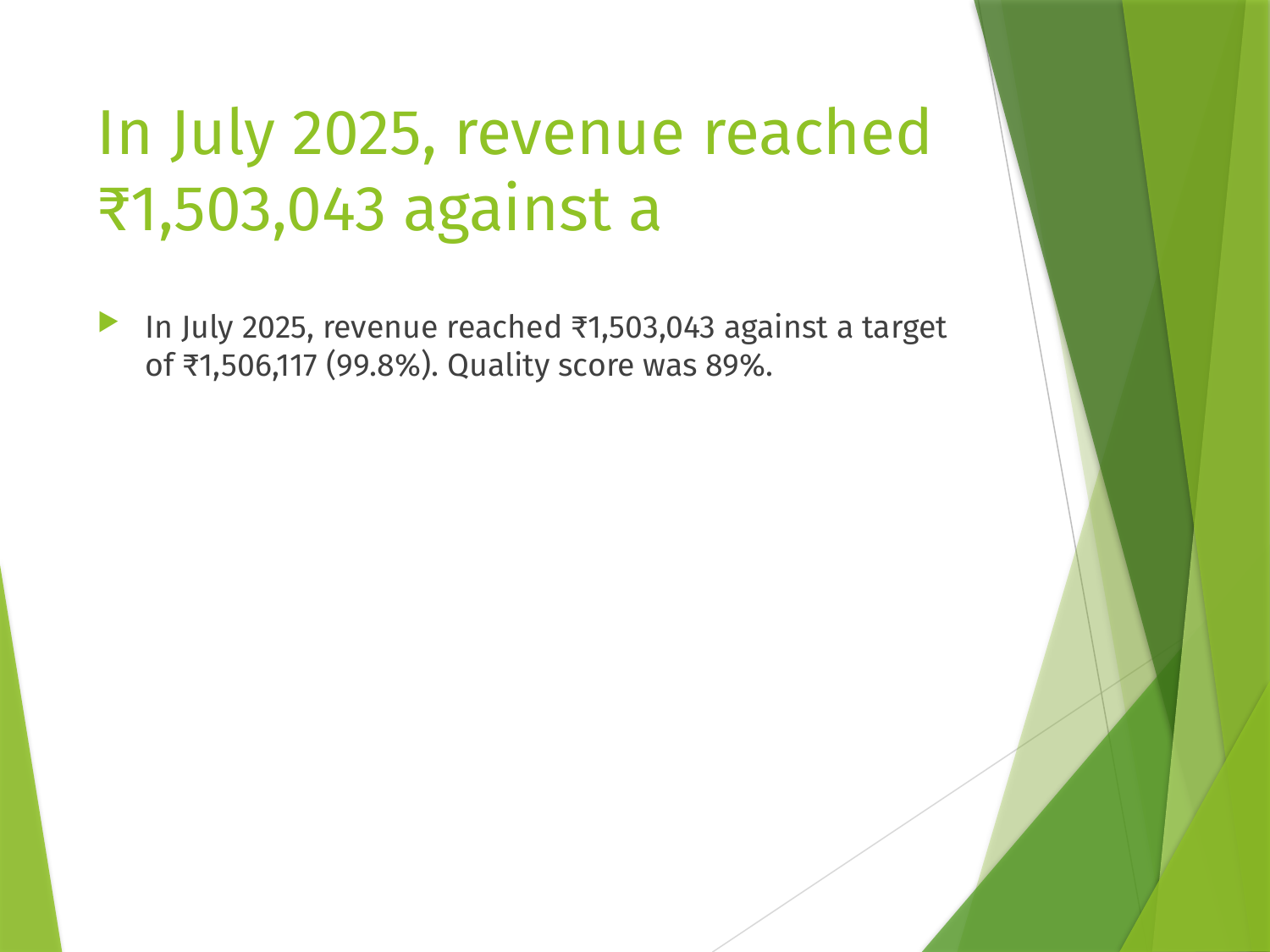

# In July 2025, revenue reached ₹1,503,043 against a
In July 2025, revenue reached ₹1,503,043 against a target of ₹1,506,117 (99.8%). Quality score was 89%.